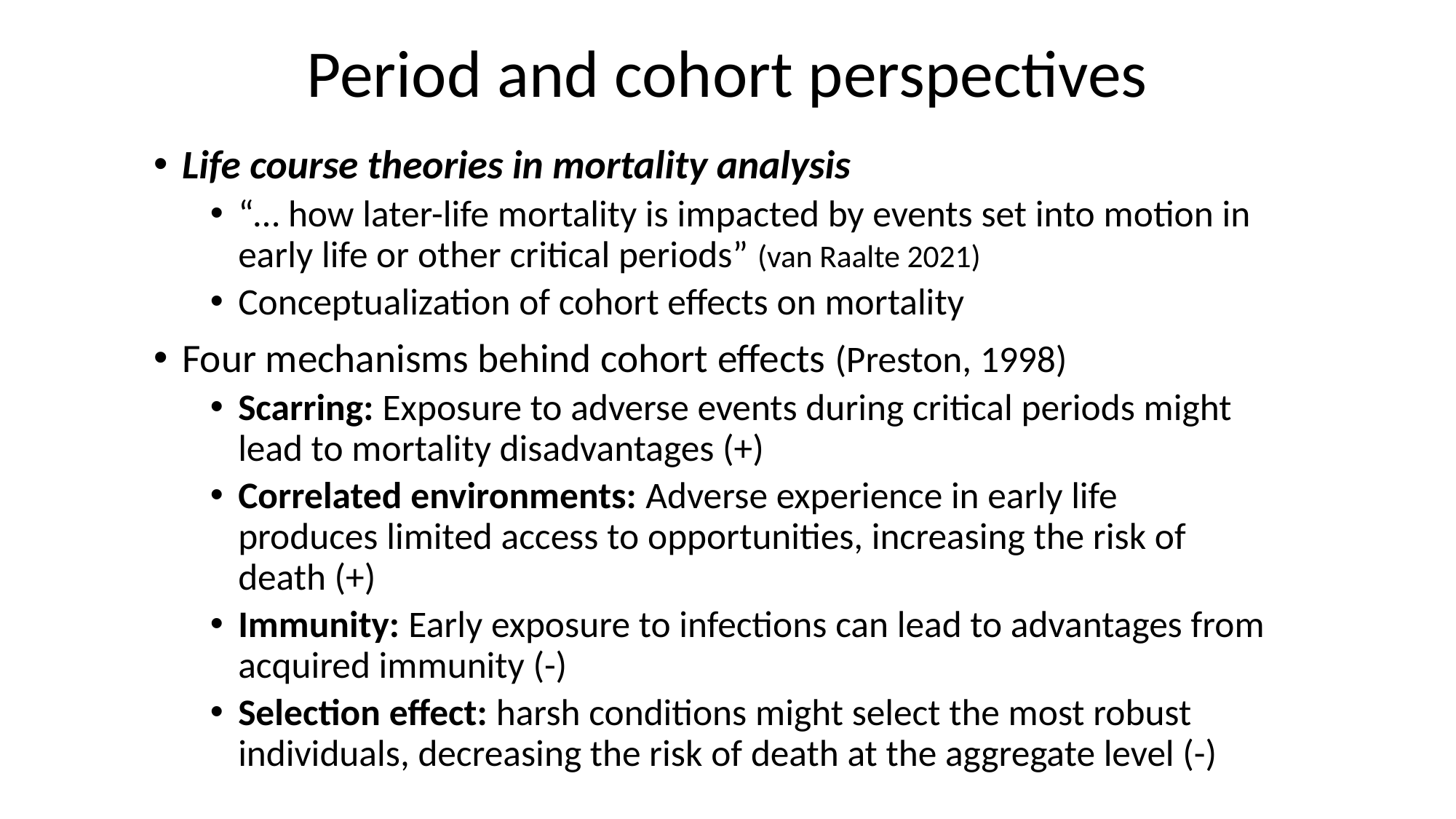

Period and cohort perspectives
Life course theories in mortality analysis
“… how later-life mortality is impacted by events set into motion in early life or other critical periods” (van Raalte 2021)
Conceptualization of cohort effects on mortality
Four mechanisms behind cohort effects (Preston, 1998)
Scarring: Exposure to adverse events during critical periods might lead to mortality disadvantages (+)
Correlated environments: Adverse experience in early life produces limited access to opportunities, increasing the risk of death (+)
Immunity: Early exposure to infections can lead to advantages from acquired immunity (-)
Selection effect: harsh conditions might select the most robust individuals, decreasing the risk of death at the aggregate level (-)